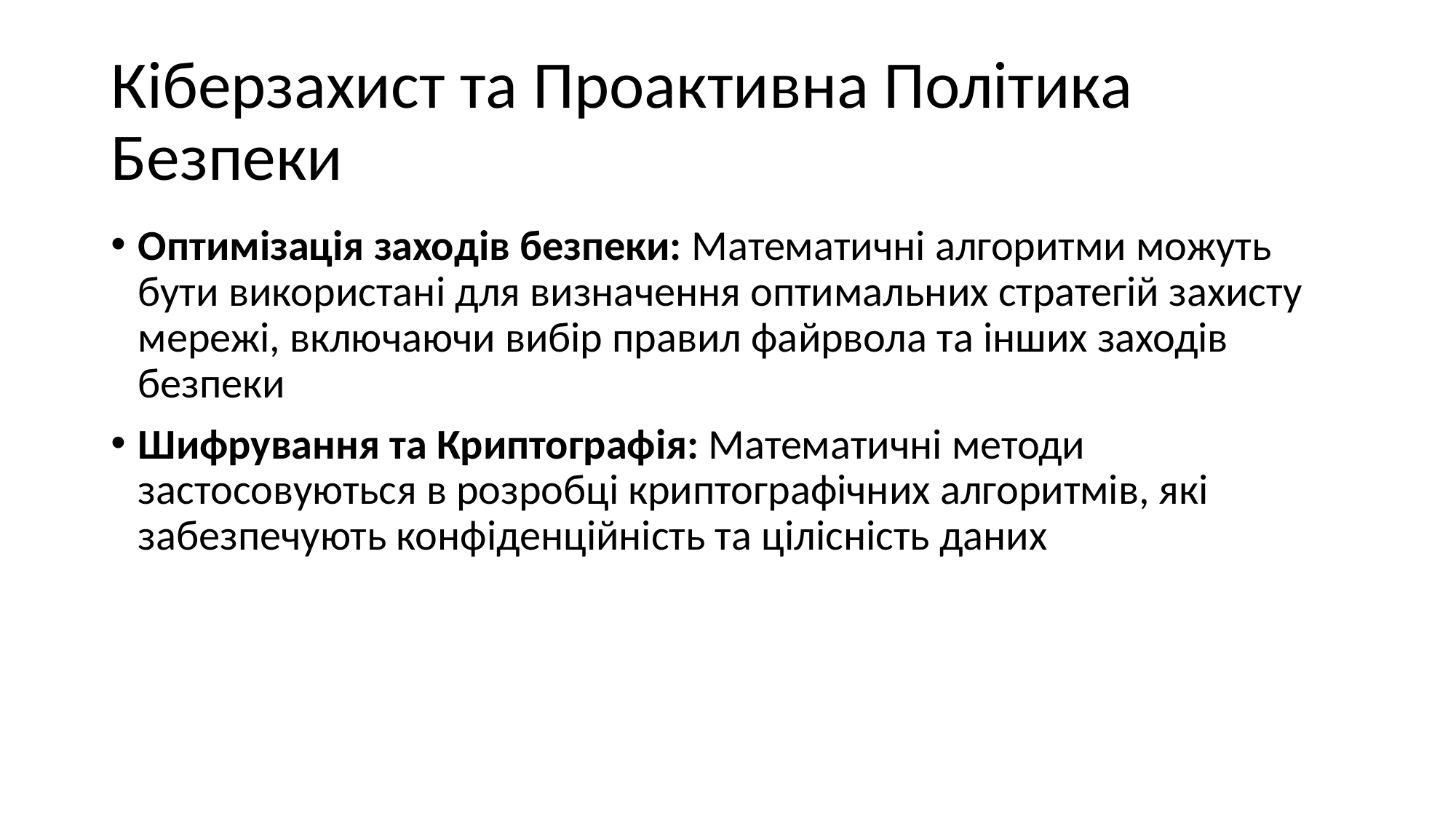

# Кіберзахист та Проактивна Політика Безпеки
Оптимізація заходів безпеки: Математичні алгоритми можуть бути використані для визначення оптимальних стратегій захисту мережі, включаючи вибір правил файрвола та інших заходів безпеки
Шифрування та Криптографія: Математичні методи застосовуються в розробці криптографічних алгоритмів, які забезпечують конфіденційність та цілісність даних